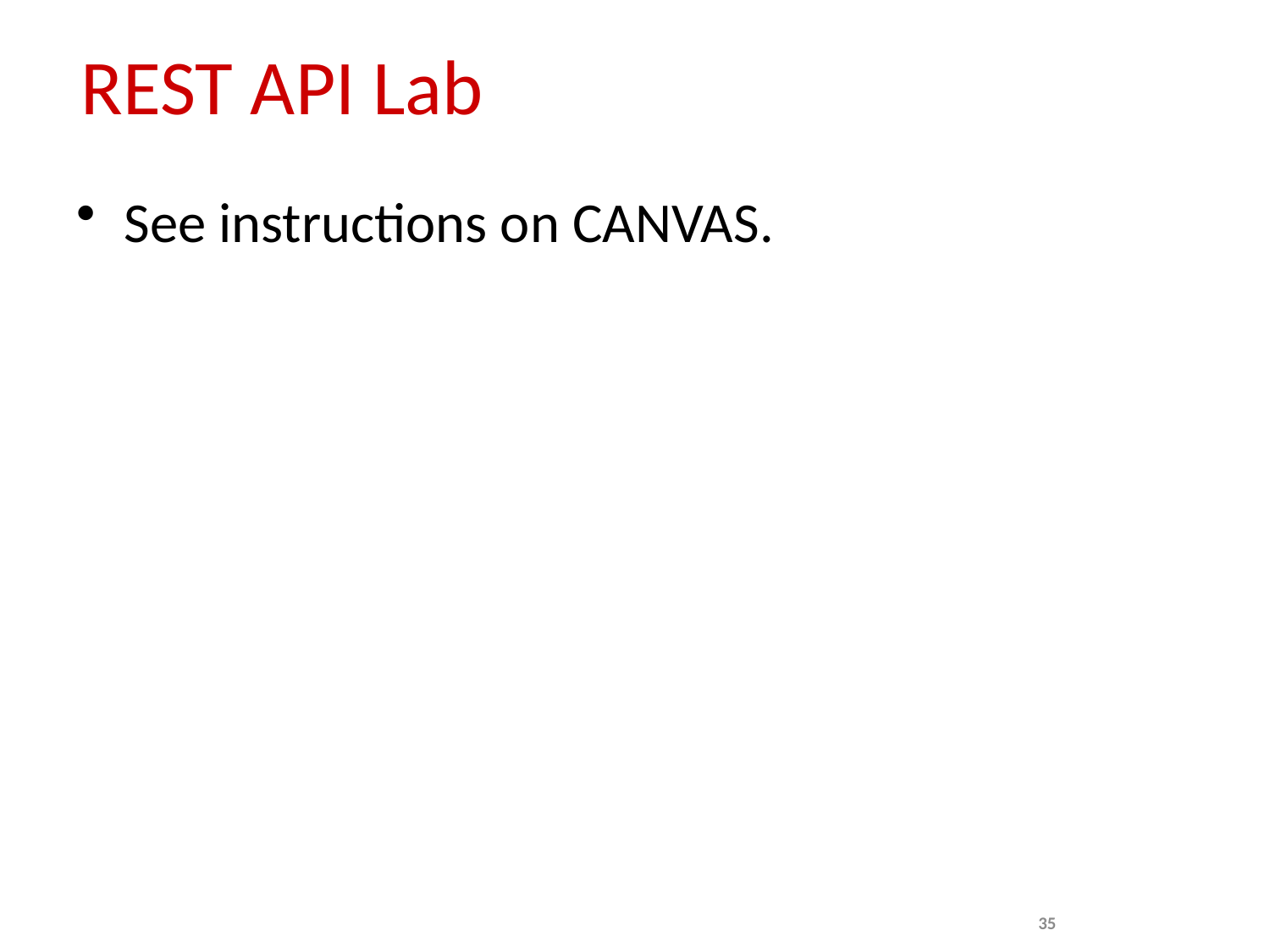

# REST API Lab
See instructions on CANVAS.
35